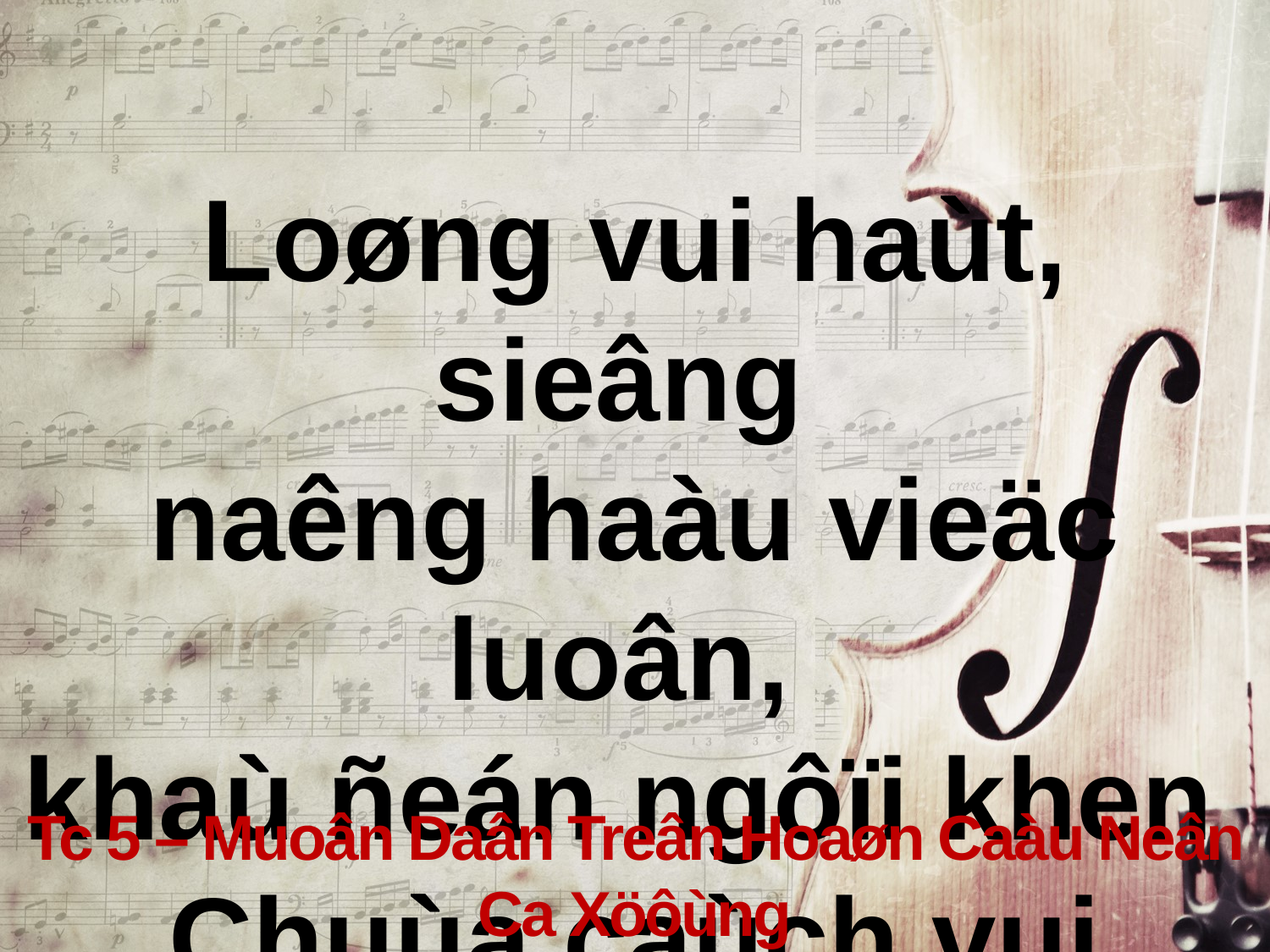

Loøng vui haùt, sieâng
naêng haàu vieäc luoân,
khaù ñeán ngôïi khen
Chuùa caùch vui vaày.
Tc 5 – Muoân Daân Treân Hoaøn Caàu Neân Ca Xöôùng